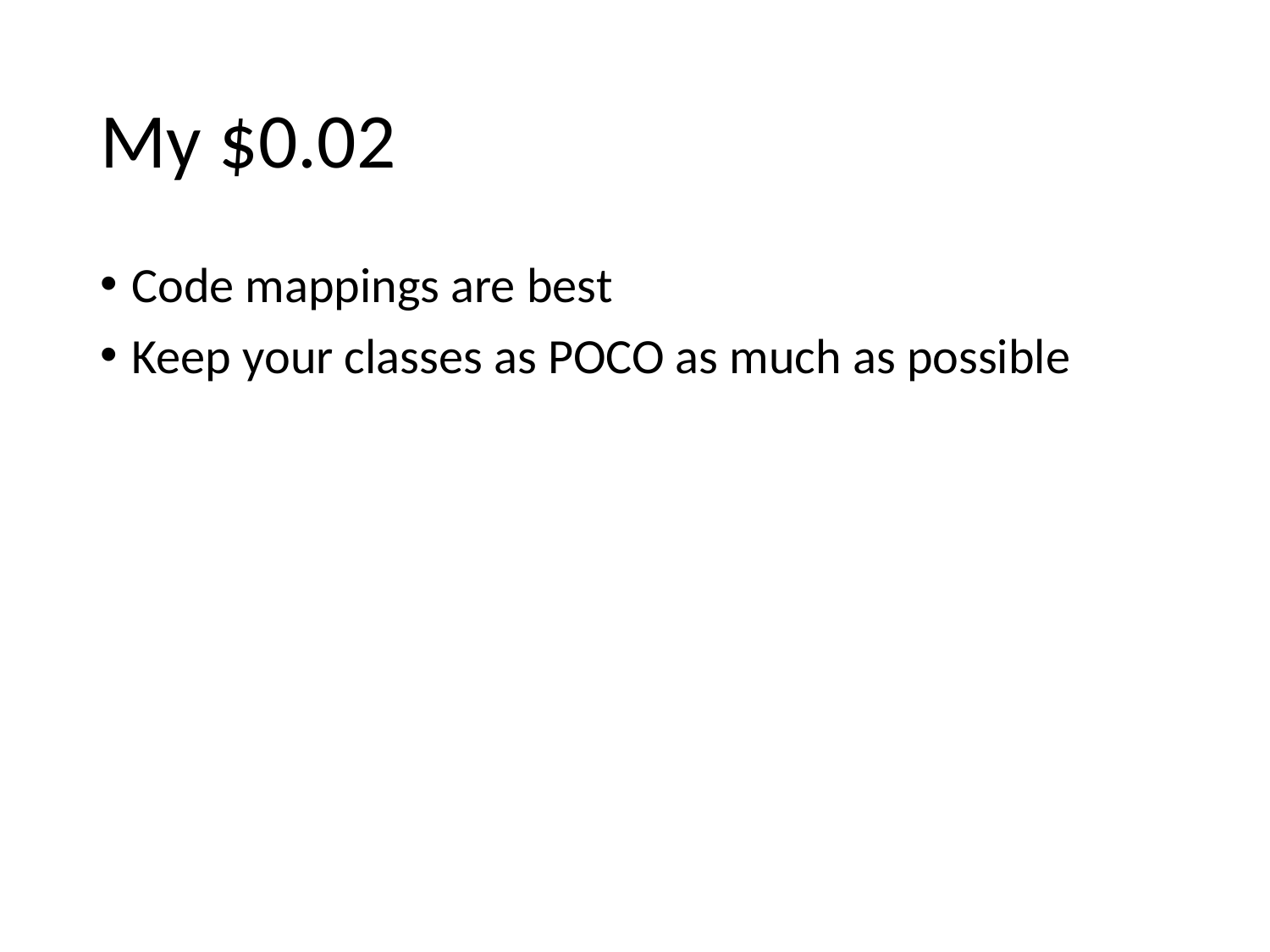

# My $0.02
Code mappings are best
Keep your classes as POCO as much as possible